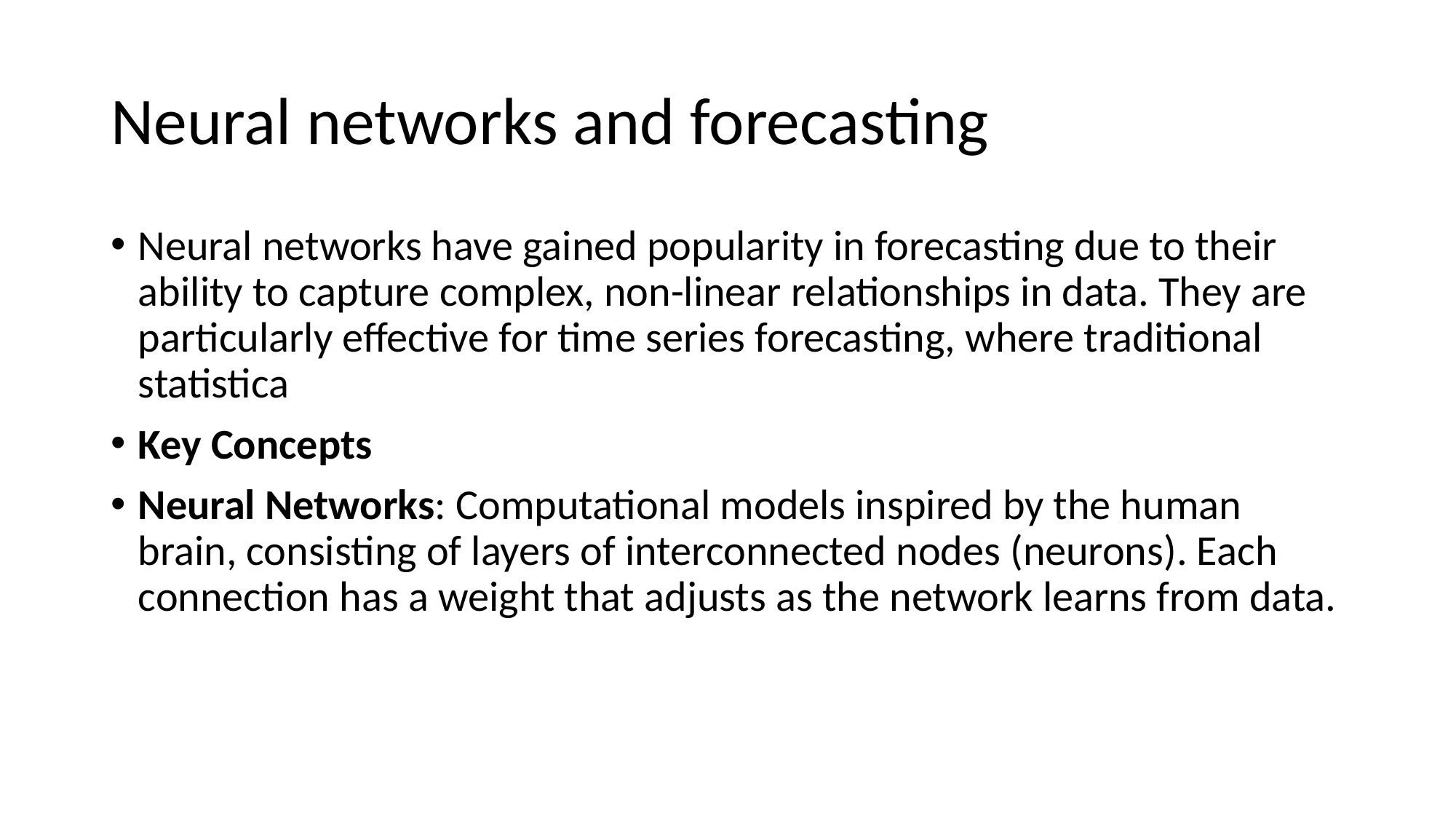

# Neural networks and forecasting
Neural networks have gained popularity in forecasting due to their ability to capture complex, non-linear relationships in data. They are particularly effective for time series forecasting, where traditional statistica
Key Concepts
Neural Networks: Computational models inspired by the human brain, consisting of layers of interconnected nodes (neurons). Each connection has a weight that adjusts as the network learns from data.